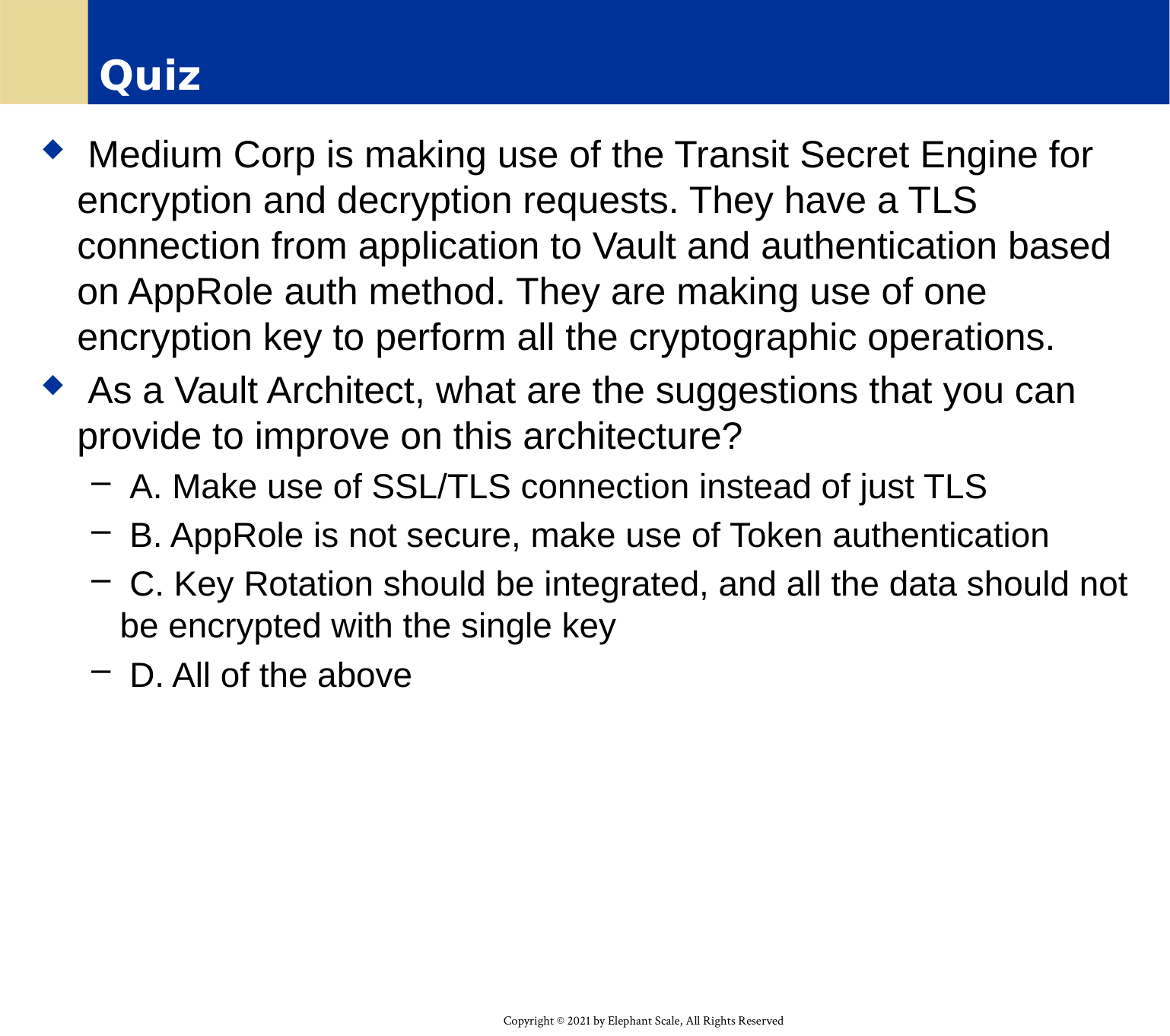

# Quiz
 Medium Corp is making use of the Transit Secret Engine for encryption and decryption requests. They have a TLS connection from application to Vault and authentication based on AppRole auth method. They are making use of one encryption key to perform all the cryptographic operations.
 As a Vault Architect, what are the suggestions that you can provide to improve on this architecture?
 A. Make use of SSL/TLS connection instead of just TLS
 B. AppRole is not secure, make use of Token authentication
 C. Key Rotation should be integrated, and all the data should not be encrypted with the single key
 D. All of the above
Copyright © 2021 by Elephant Scale, All Rights Reserved